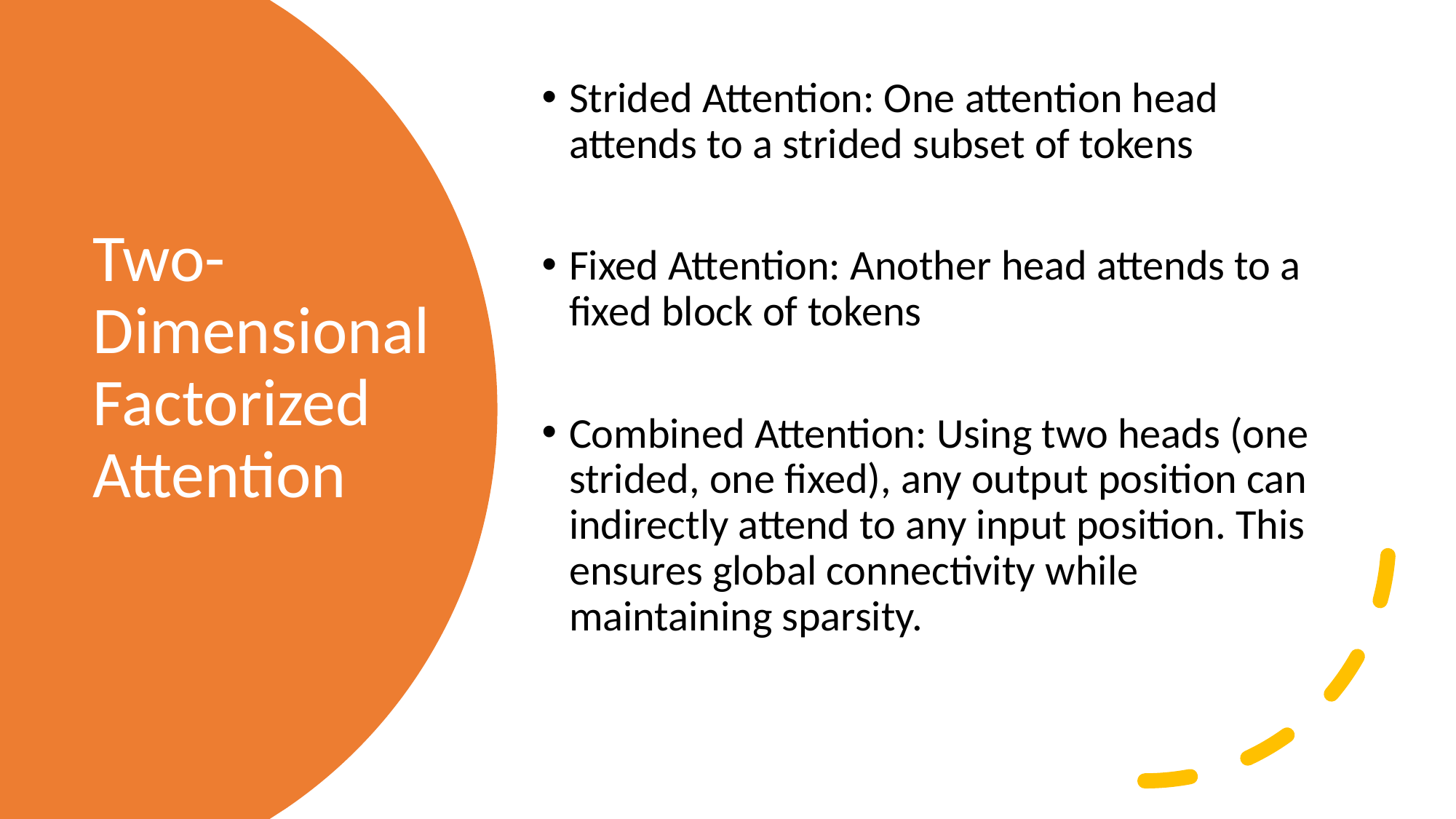

Strided Attention: One attention head attends to a strided subset of tokens

Fixed Attention: Another head attends to a fixed block of tokens

Combined Attention: Using two heads (one strided, one fixed), any output position can indirectly attend to any input position. This ensures global connectivity while maintaining sparsity.

# Two-Dimensional Factorized Attention